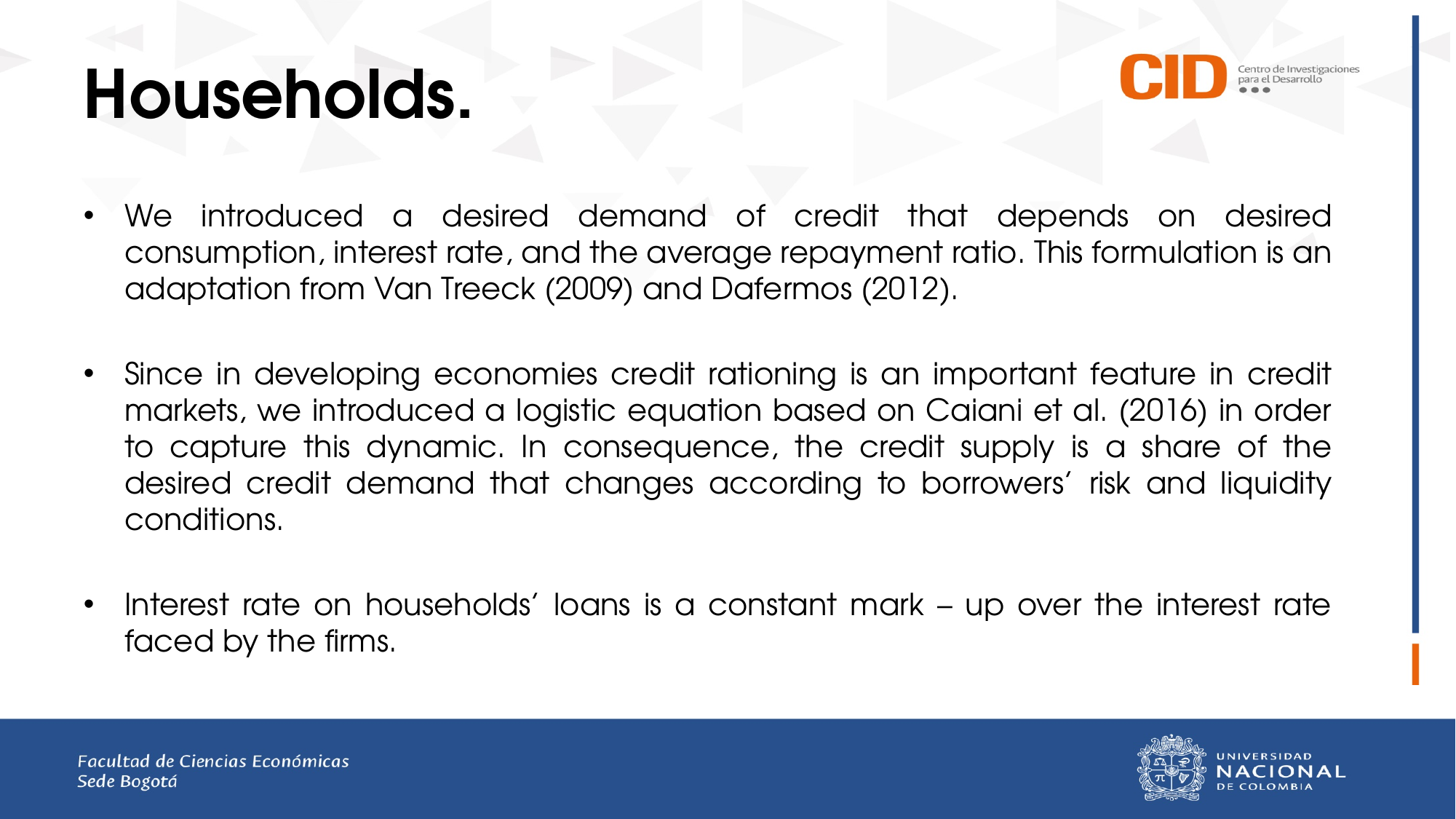

# Households.
We introduced a desired demand of credit that depends on desired consumption, interest rate, and the average repayment ratio. This formulation is an adaptation from Van Treeck (2009) and Dafermos (2012).

Since in developing economies credit rationing is an important feature in credit markets, we introduced a logistic equation based on Caiani et al. (2016) in order to capture this dynamic. In consequence, the credit supply is a share of the desired credit demand that changes according to borrowers’ risk and liquidity conditions.

Interest rate on households’ loans is a constant mark – up over the interest rate faced by the firms.